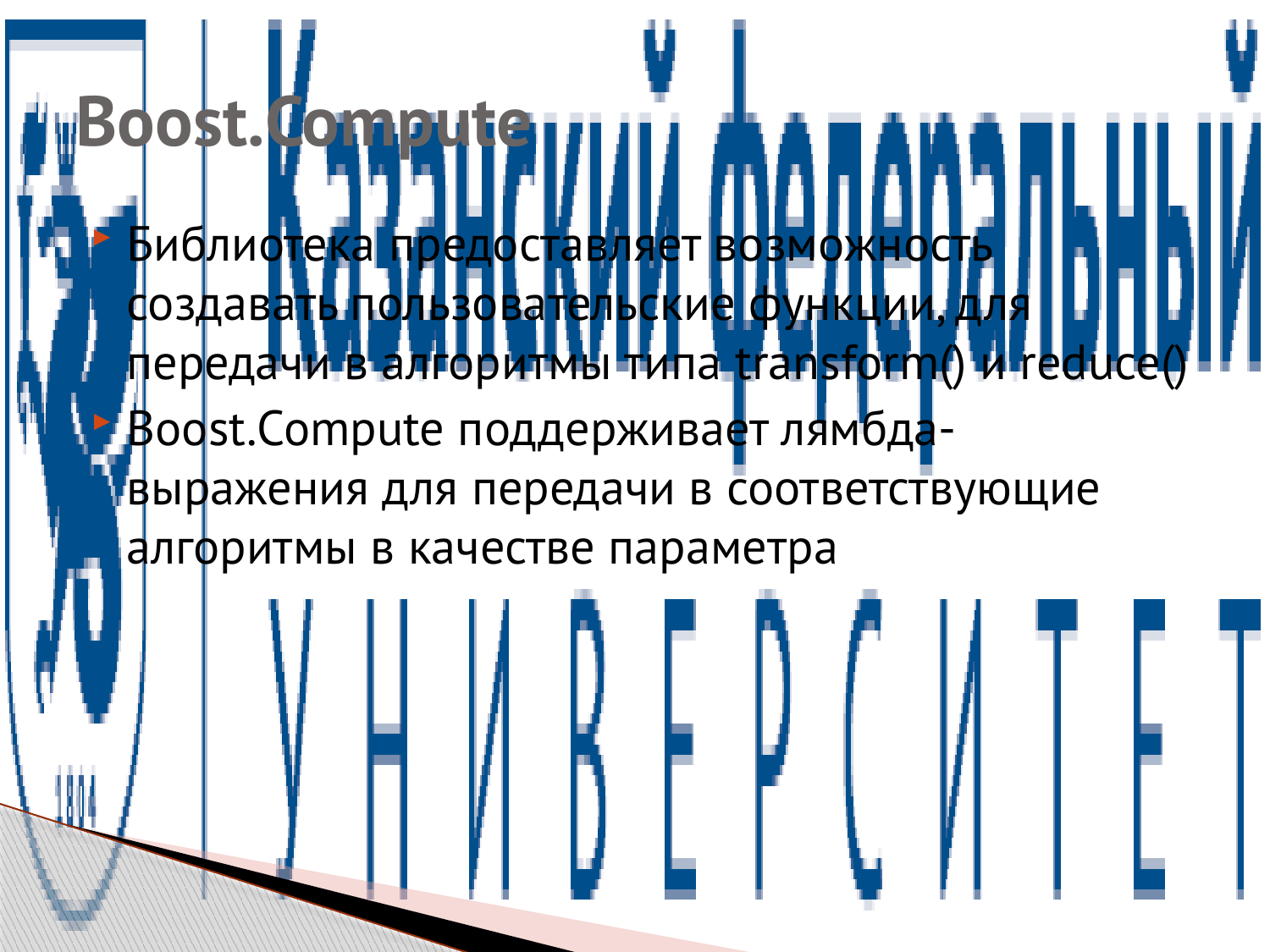

# Boost.Compute
Библиотека предоставляет возможность создавать пользовательские функции, для передачи в алгоритмы типа transform() и reduce()
Boost.Compute поддерживает лямбда-выражения для передачи в соответствующие алгоритмы в качестве параметра